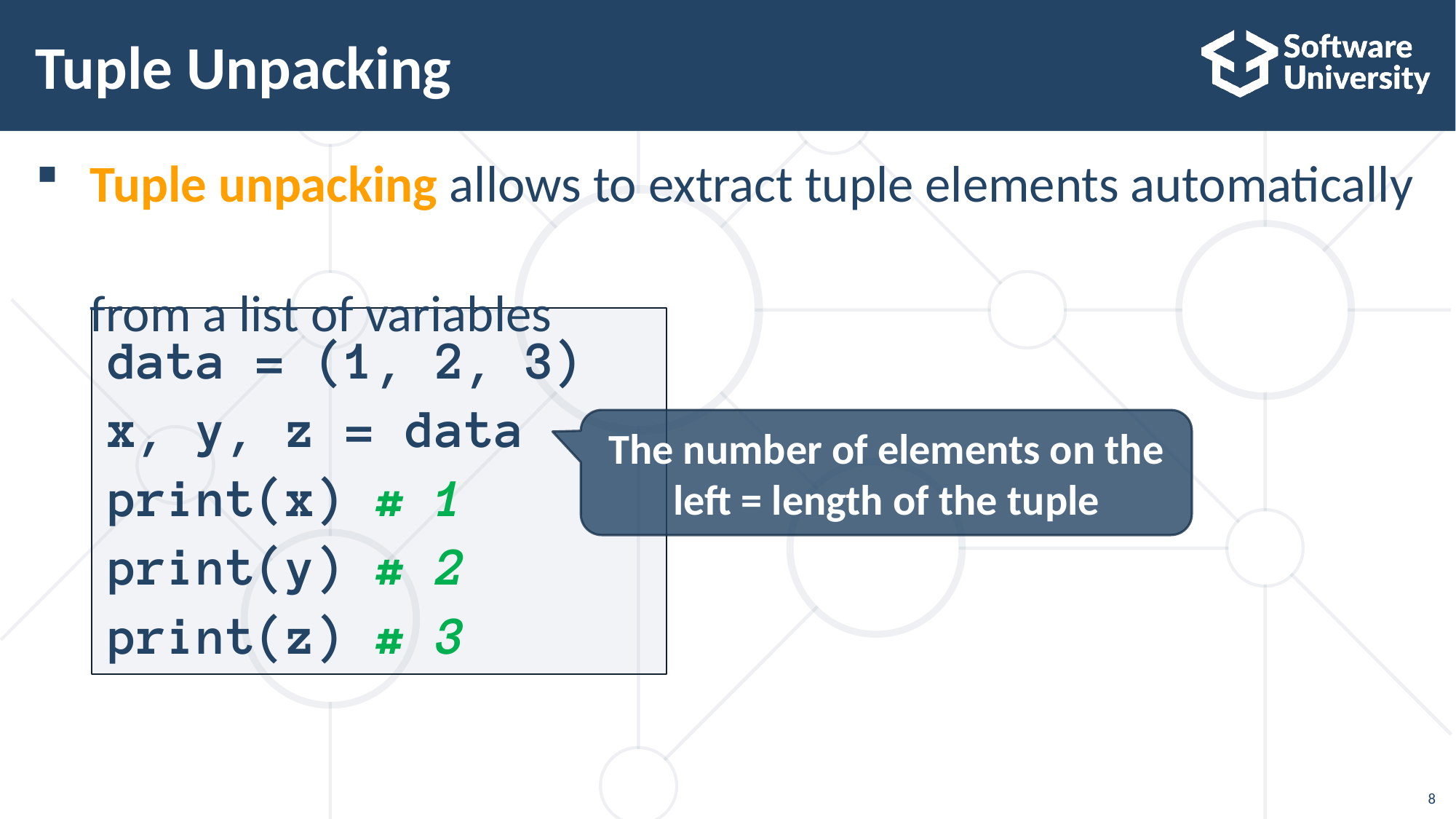

# Tuple Unpacking
Tuple unpacking allows to extract tuple elements automatically
from a list of variables
data = (1, 2, 3)
x, y, z = data
print(x) # 1
print(y) # 2
print(z) # 3
The number of elements on the left = length of the tuple
8